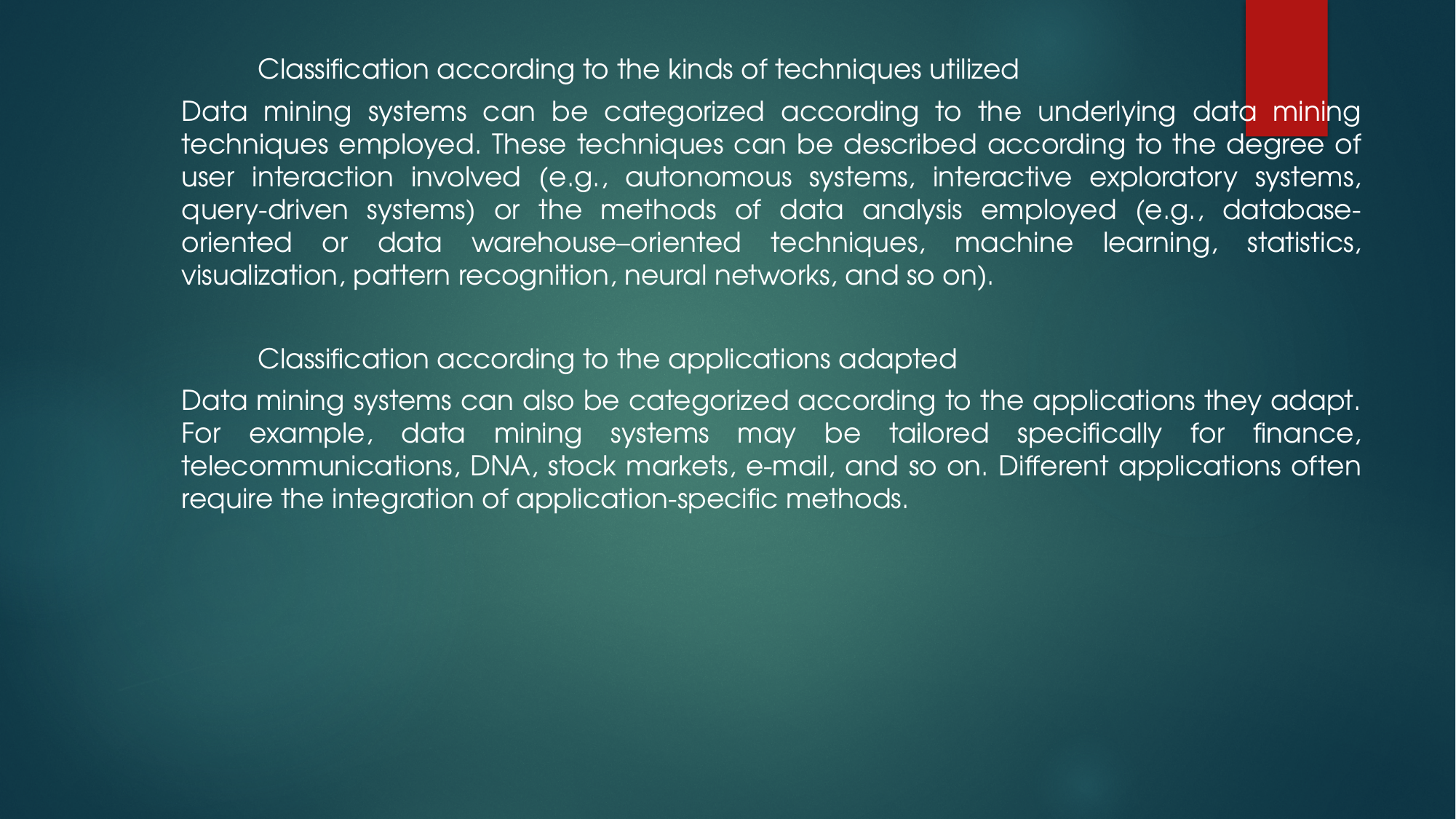

Classification according to the kinds of techniques utilized
Data mining systems can be categorized according to the underlying data mining techniques employed. These techniques can be described according to the degree of user interaction involved (e.g., autonomous systems, interactive exploratory systems, query-driven systems) or the methods of data analysis employed (e.g., database-oriented or data warehouse–oriented techniques, machine learning, statistics, visualization, pattern recognition, neural networks, and so on).

          Classification according to the applications adapted
Data mining systems can also be categorized according to the applications they adapt. For example, data mining systems may be tailored specifically for finance, telecommunications, DNA, stock markets, e-mail, and so on. Different applications often require the integration of application-specific methods.